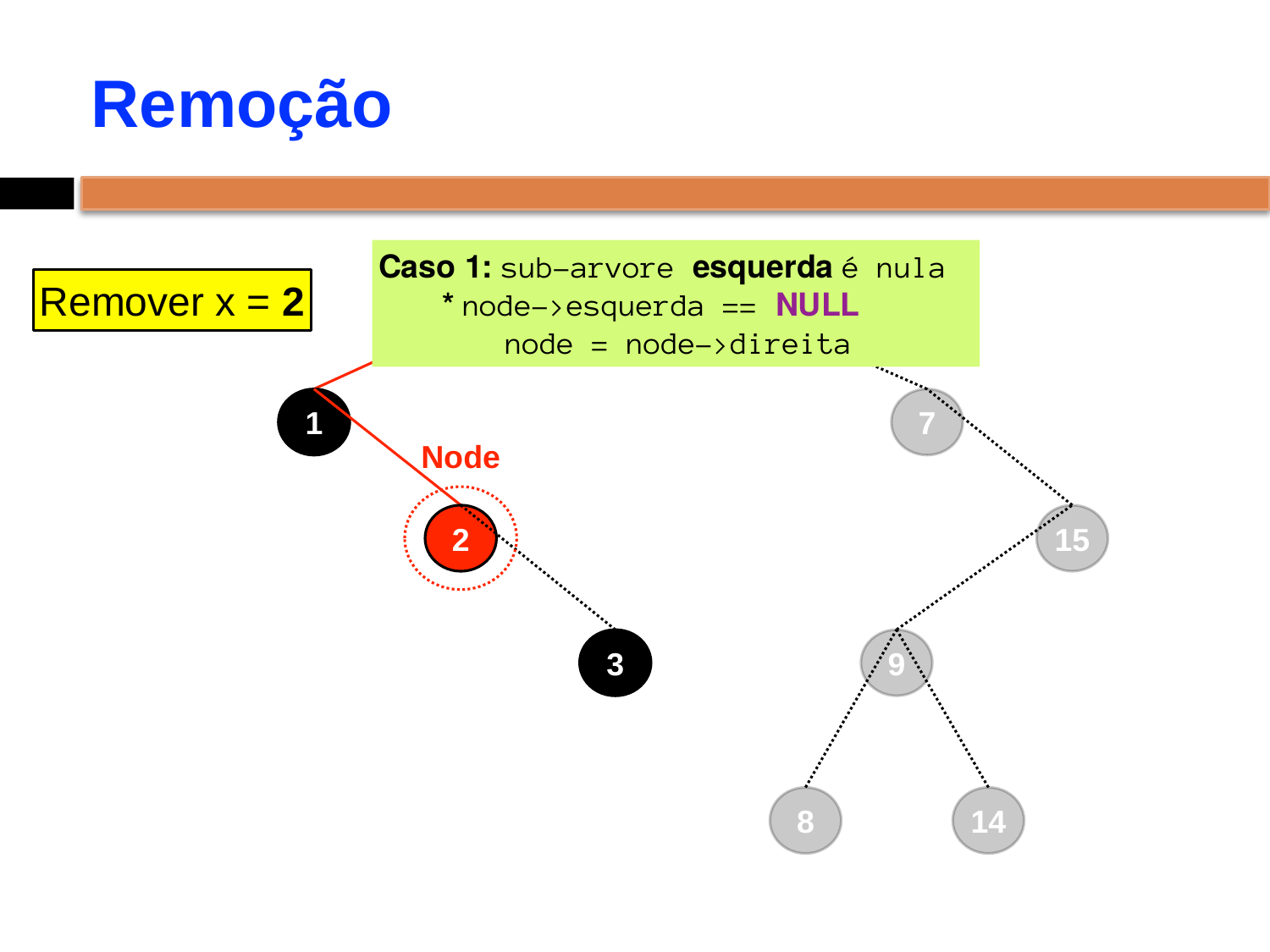

# Remoção
Caso 1: sub-arvore esquerda é nula
* node->esquerda == NULL
node = node->direita
5
Remover x = 2
1
7
Node

2
15
3
9
8
14
14